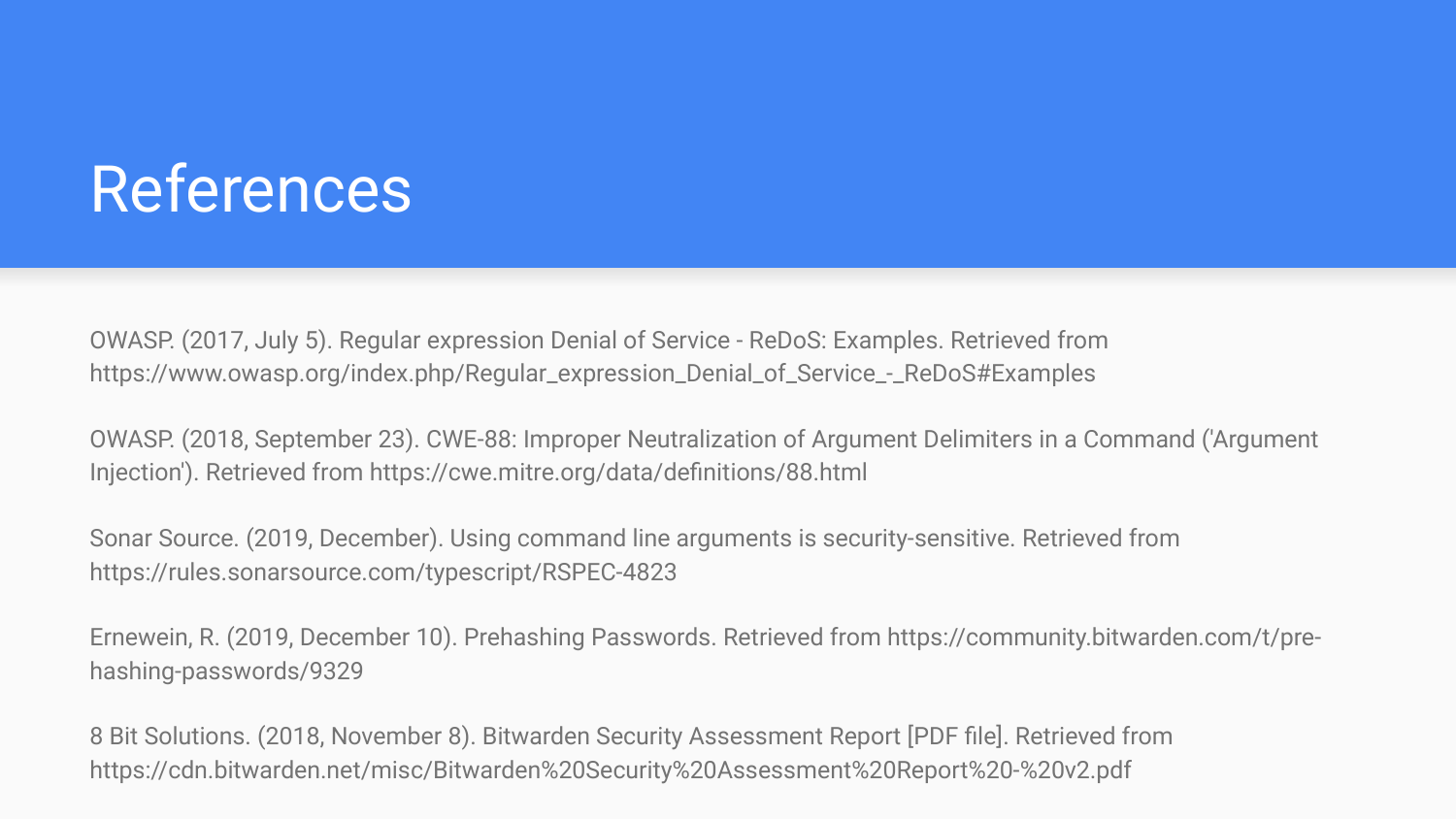

# References
OWASP. (2017, July 5). Regular expression Denial of Service - ReDoS: Examples. Retrieved from https://www.owasp.org/index.php/Regular_expression_Denial_of_Service_-_ReDoS#Examples
OWASP. (2018, September 23). CWE-88: Improper Neutralization of Argument Delimiters in a Command ('Argument Injection'). Retrieved from https://cwe.mitre.org/data/definitions/88.html
Sonar Source. (2019, December). Using command line arguments is security-sensitive. Retrieved from https://rules.sonarsource.com/typescript/RSPEC-4823
Ernewein, R. (2019, December 10). Prehashing Passwords. Retrieved from https://community.bitwarden.com/t/pre-hashing-passwords/9329
8 Bit Solutions. (2018, November 8). Bitwarden Security Assessment Report [PDF file]. Retrieved from https://cdn.bitwarden.net/misc/Bitwarden%20Security%20Assessment%20Report%20-%20v2.pdf